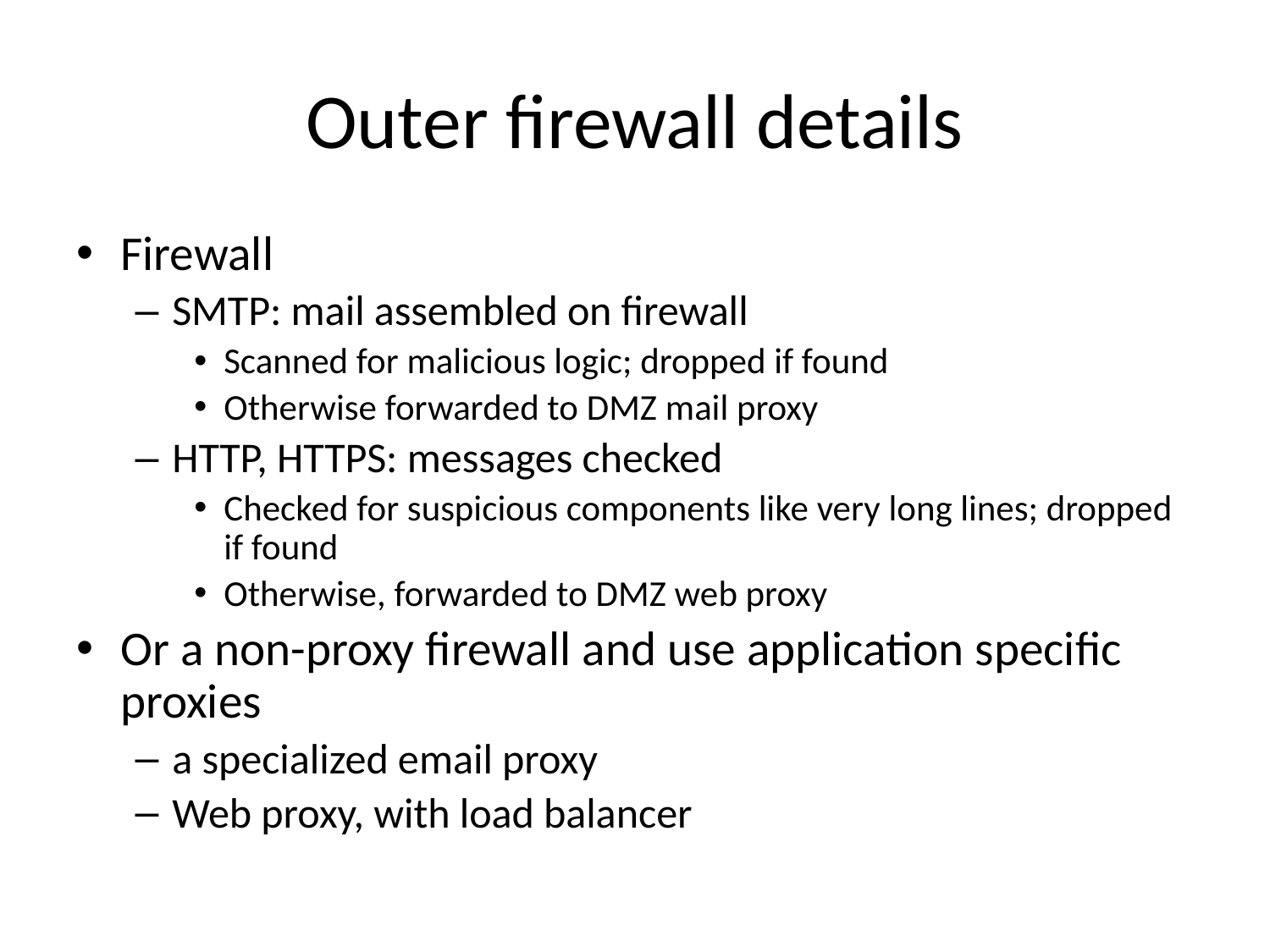

# Outer firewall details
Firewall
SMTP: mail assembled on firewall
Scanned for malicious logic; dropped if found
Otherwise forwarded to DMZ mail proxy
HTTP, HTTPS: messages checked
Checked for suspicious components like very long lines; dropped if found
Otherwise, forwarded to DMZ web proxy
Or a non-proxy firewall and use application specific proxies
a specialized email proxy
Web proxy, with load balancer